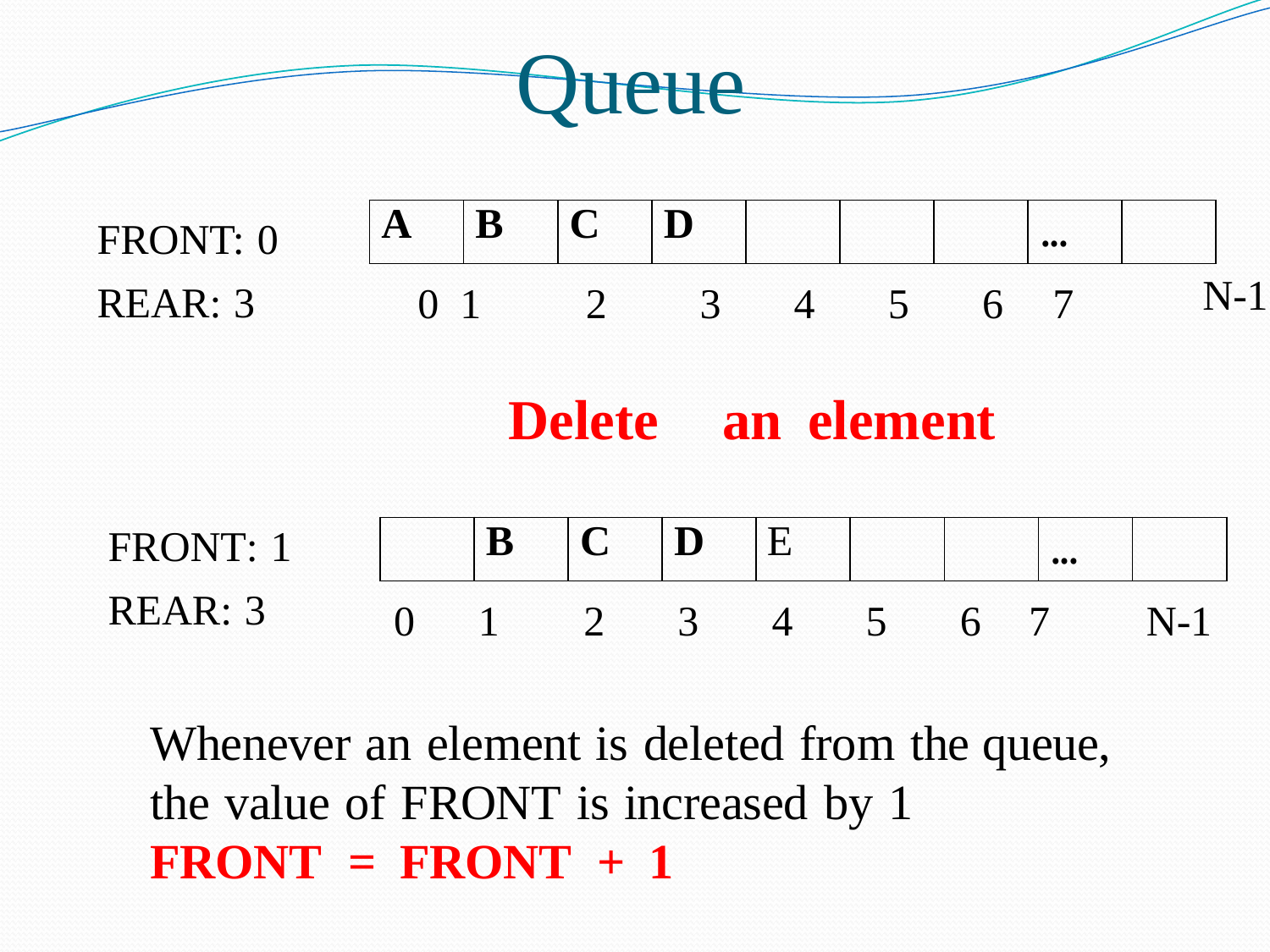

# Queue
| A | B | C | D |  |  |  | … |  |
| --- | --- | --- | --- | --- | --- | --- | --- | --- |
FRONT: 0
REAR: 3
N-1
0  1	       2	3	4	5	6	7

Delete	an	element
|  | B | C | D | E |  |  | … |  |
| --- | --- | --- | --- | --- | --- | --- | --- | --- |
FRONT: 1
REAR: 3
0      1	2	3	4	5	6	7
N-1
Whenever an element is deleted from the queue, the value of FRONT is increased by 1
FRONT	=	FRONT	+	1